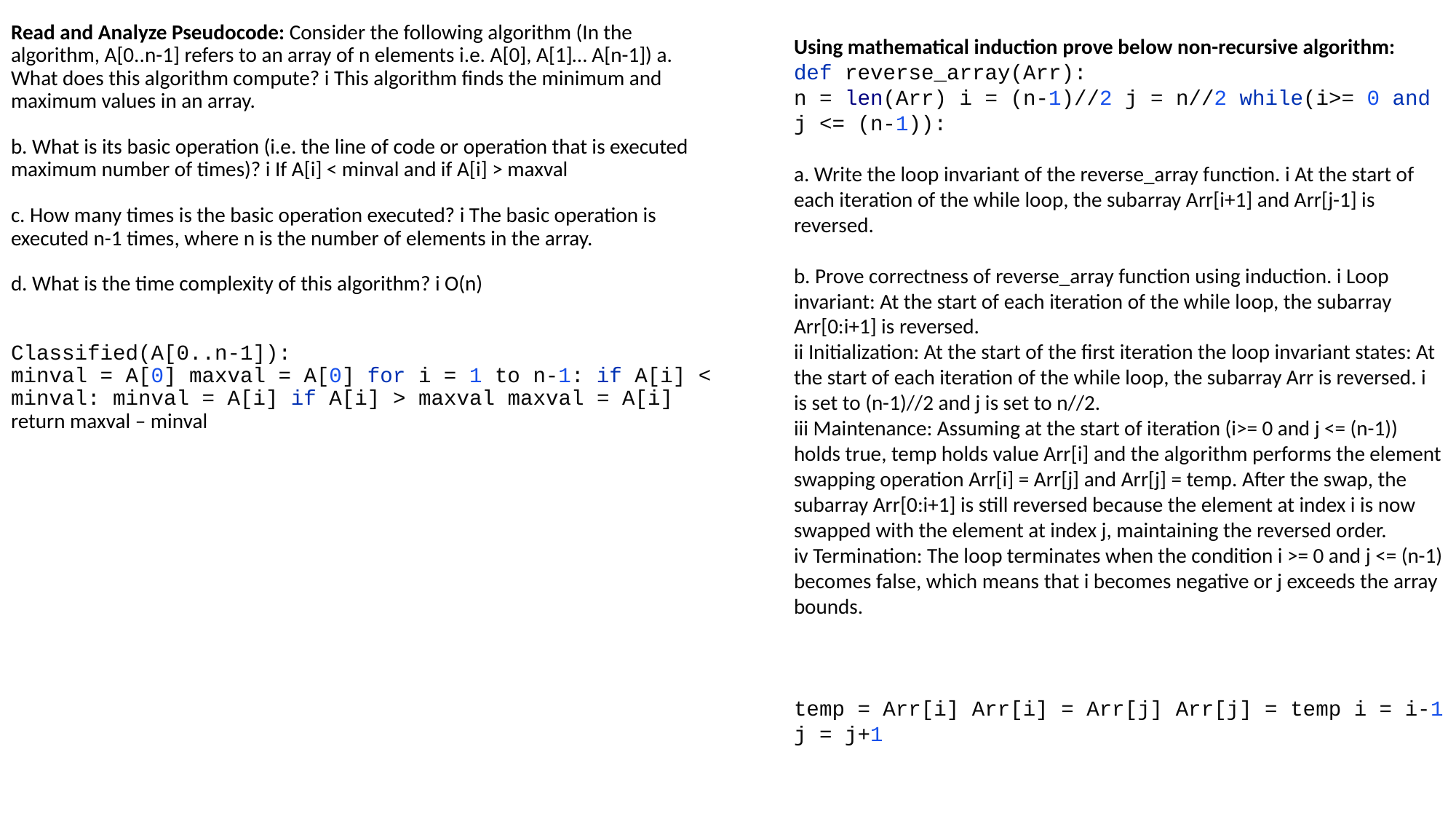

# Read and Analyze Pseudocode: Consider the following algorithm (In the algorithm, A[0..n-1] refers to an array of n elements i.e. A[0], A[1]… A[n-1]) a. What does this algorithm compute? i This algorithm finds the minimum and maximum values in an array. b. What is its basic operation (i.e. the line of code or operation that is executed maximum number of times)? i If A[i] < minval and if A[i] > maxval c. How many times is the basic operation executed? i The basic operation is executed n-1 times, where n is the number of elements in the array. d. What is the time complexity of this algorithm? i O(n) Classified(A[0..n-1]): minval = A[0] maxval = A[0] for i = 1 to n-1: if A[i] < minval: minval = A[i] if A[i] > maxval maxval = A[i] return maxval – minval

Using mathematical induction prove below non-recursive algorithm:
def reverse_array(Arr):
n = len(Arr) i = (n-1)//2 j = n//2 while(i>= 0 and j <= (n-1)):

a. Write the loop invariant of the reverse_array function. i At the start of each iteration of the while loop, the subarray Arr[i+1] and Arr[j-1] is reversed.

b. Prove correctness of reverse_array function using induction. i Loop invariant: At the start of each iteration of the while loop, the subarray Arr[0:i+1] is reversed.
ii Initialization: At the start of the first iteration the loop invariant states: At the start of each iteration of the while loop, the subarray Arr is reversed. i is set to (n-1)//2 and j is set to n//2.
iii Maintenance: Assuming at the start of iteration (i>= 0 and j <= (n-1)) holds true, temp holds value Arr[i] and the algorithm performs the element swapping operation Arr[i] = Arr[j] and Arr[j] = temp. After the swap, the subarray Arr[0:i+1] is still reversed because the element at index i is now swapped with the element at index j, maintaining the reversed order.
iv Termination: The loop terminates when the condition i >= 0 and j <= (n-1) becomes false, which means that i becomes negative or j exceeds the array bounds.

temp = Arr[i] Arr[i] = Arr[j] Arr[j] = temp i = i-1 j = j+1